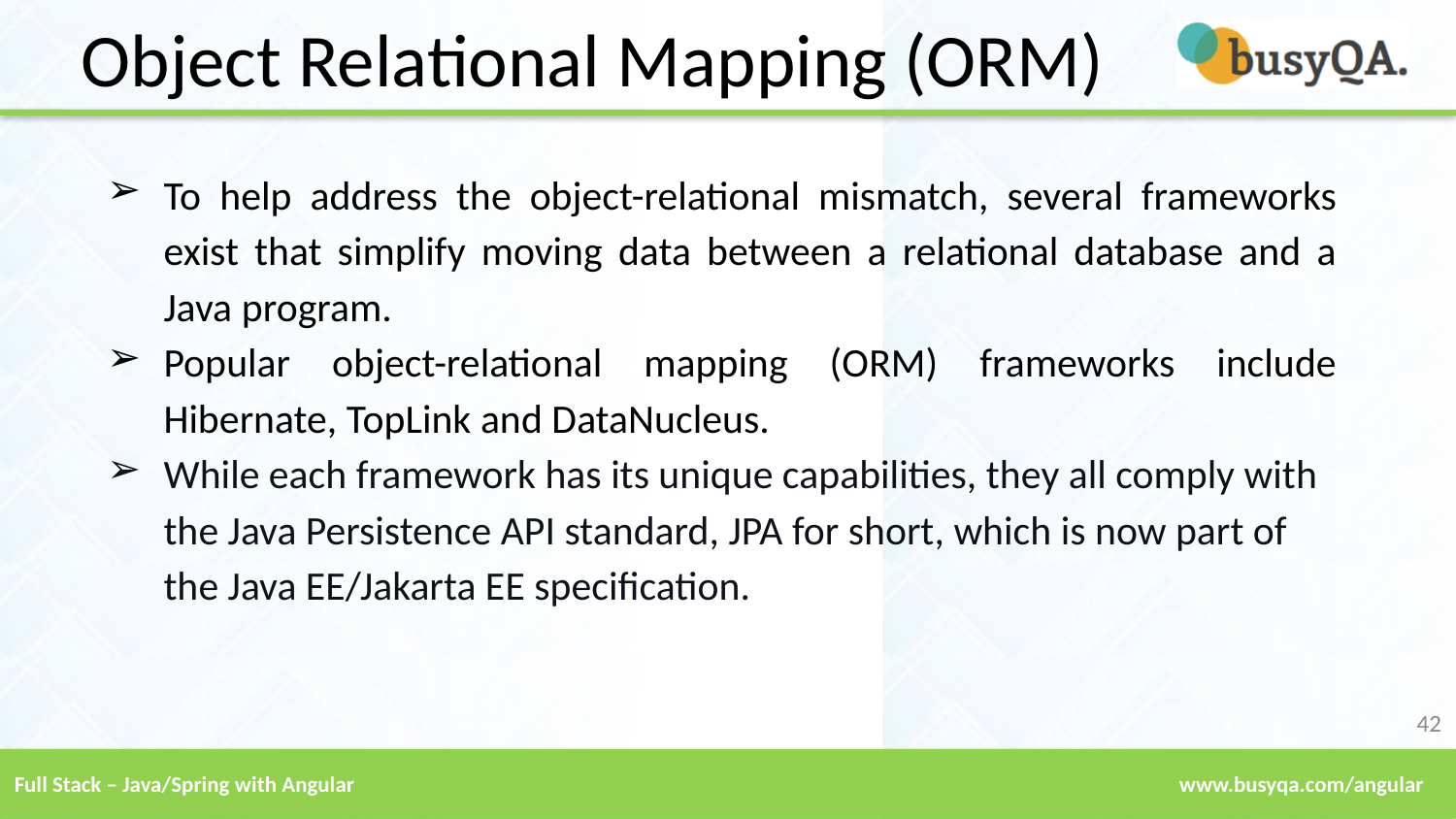

Object Relational Mapping (ORM)
To help address the object-relational mismatch, several frameworks exist that simplify moving data between a relational database and a Java program.
Popular object-relational mapping (ORM) frameworks include Hibernate, TopLink and DataNucleus.
While each framework has its unique capabilities, they all comply with the Java Persistence API standard, JPA for short, which is now part of the Java EE/Jakarta EE specification.